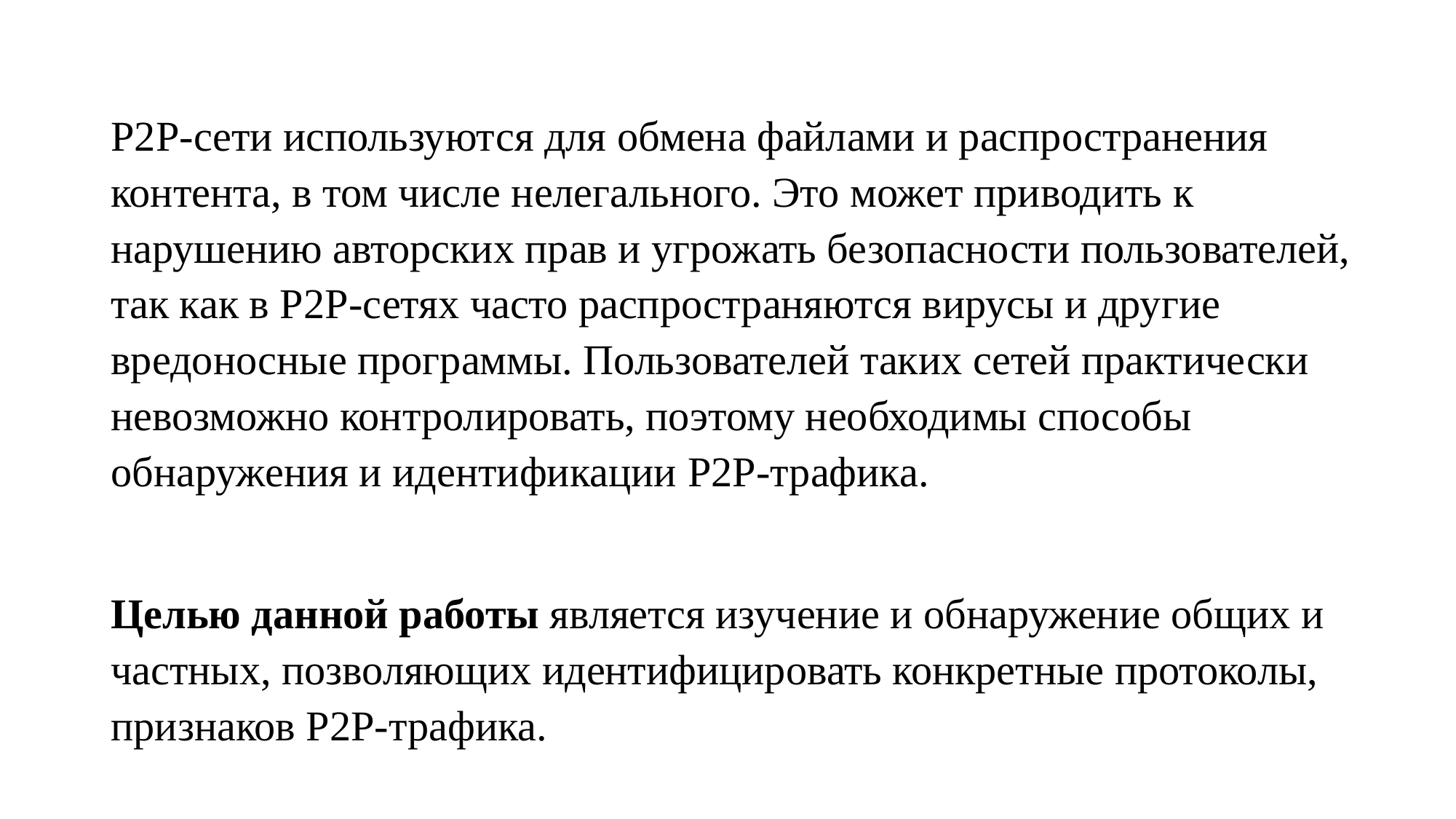

P2P-сети используются для обмена файлами и распространения контента, в том числе нелегального. Это может приводить к нарушению авторских прав и угрожать безопасности пользователей, так как в P2P-сетях часто распространяются вирусы и другие вредоносные программы. Пользователей таких сетей практически невозможно контролировать, поэтому необходимы способы обнаружения и идентификации P2P-трафика.

Целью данной работы является изучение и обнаружение общих и частных, позволяющих идентифицировать конкретные протоколы, признаков P2P-трафика.